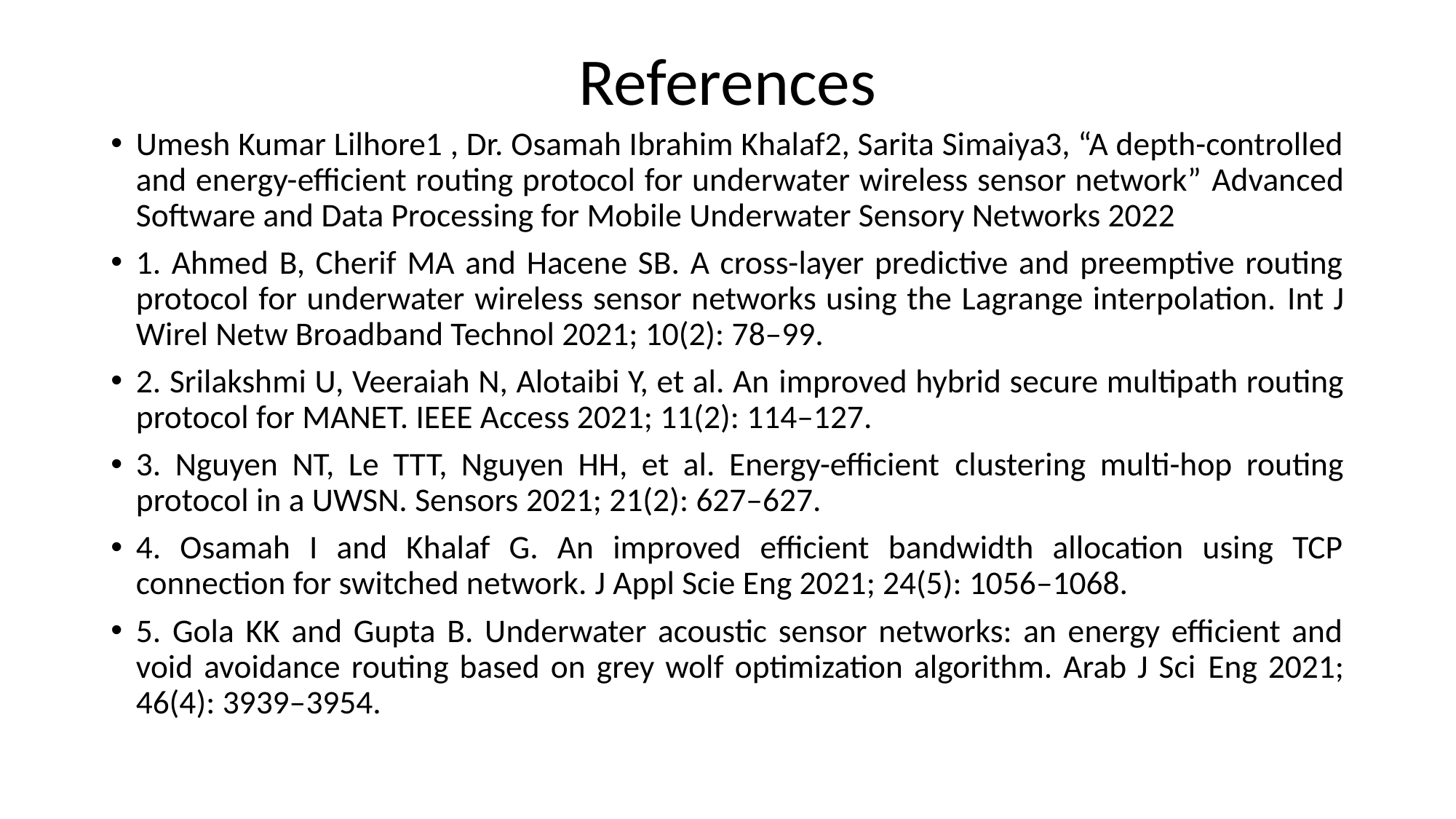

# References
Umesh Kumar Lilhore1 , Dr. Osamah Ibrahim Khalaf2, Sarita Simaiya3, “A depth-controlled and energy-efficient routing protocol for underwater wireless sensor network” Advanced Software and Data Processing for Mobile Underwater Sensory Networks 2022
1. Ahmed B, Cherif MA and Hacene SB. A cross-layer predictive and preemptive routing protocol for underwater wireless sensor networks using the Lagrange interpolation. Int J Wirel Netw Broadband Technol 2021; 10(2): 78–99.
2. Srilakshmi U, Veeraiah N, Alotaibi Y, et al. An improved hybrid secure multipath routing protocol for MANET. IEEE Access 2021; 11(2): 114–127.
3. Nguyen NT, Le TTT, Nguyen HH, et al. Energy-efficient clustering multi-hop routing protocol in a UWSN. Sensors 2021; 21(2): 627–627.
4. Osamah I and Khalaf G. An improved efficient bandwidth allocation using TCP connection for switched network. J Appl Scie Eng 2021; 24(5): 1056–1068.
5. Gola KK and Gupta B. Underwater acoustic sensor networks: an energy efficient and void avoidance routing based on grey wolf optimization algorithm. Arab J Sci Eng 2021; 46(4): 3939–3954.